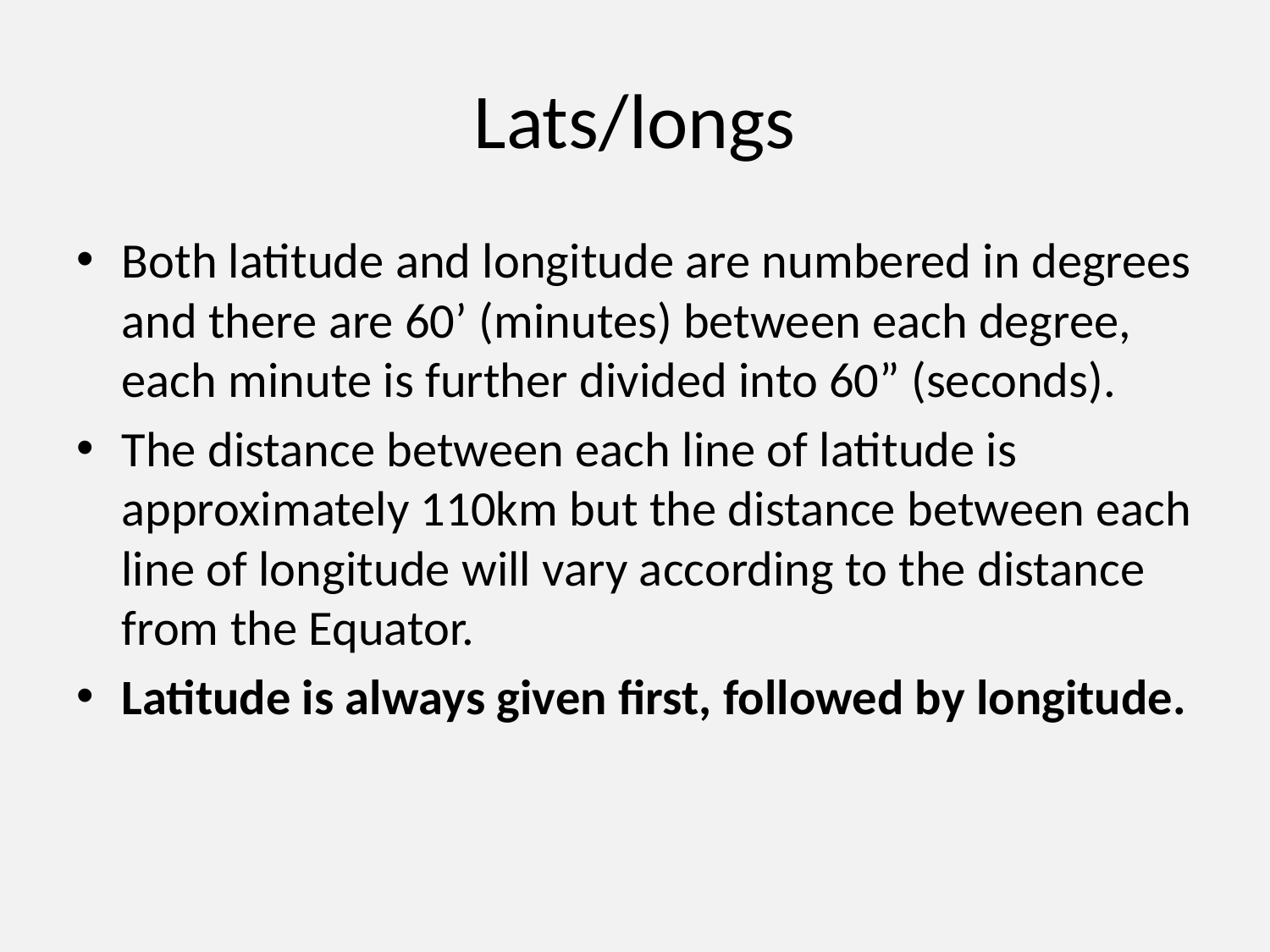

# Lats/longs
Both latitude and longitude are numbered in degrees and there are 60’ (minutes) between each degree, each minute is further divided into 60” (seconds).
The distance between each line of latitude is approximately 110km but the distance between each line of longitude will vary according to the distance from the Equator.
Latitude is always given first, followed by longitude.